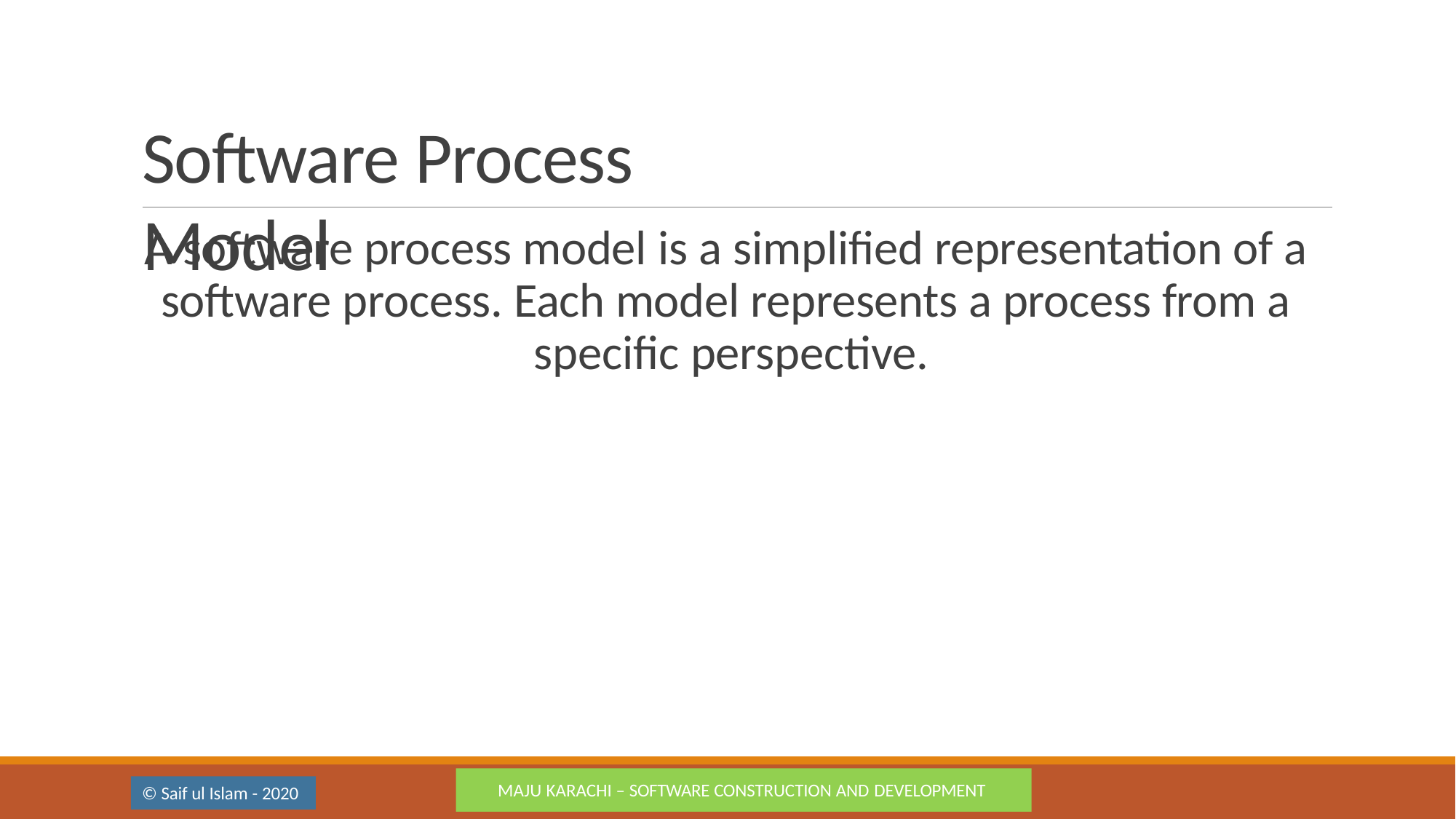

Software Process Model
A software process model is a simplified representation of a  software process. Each model represents a process from a  specific perspective.

MAJU KARACHI – SOFTWARE CONSTRUCTION AND DEVELOPMENT
© Saif ul Islam - 2020